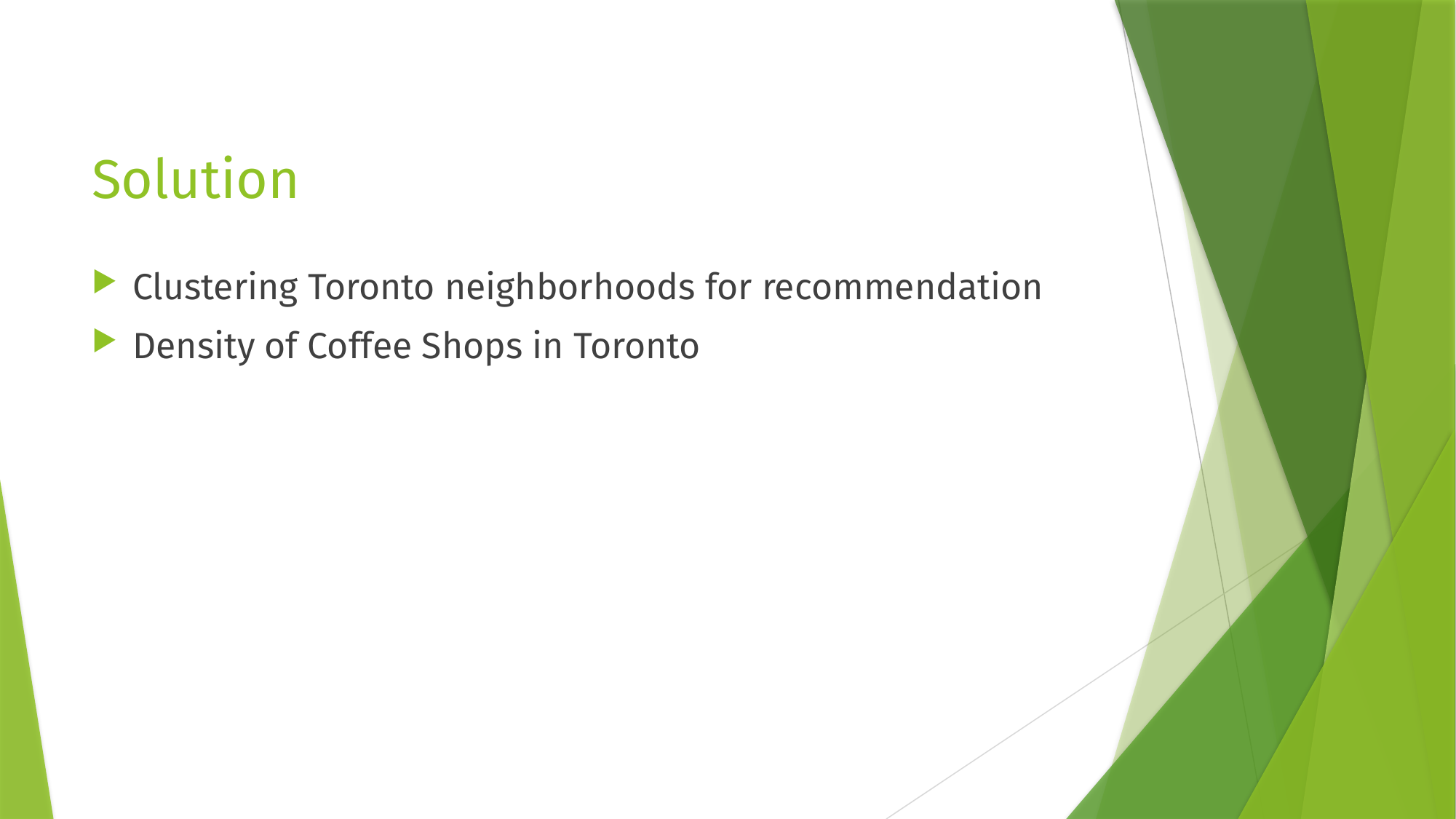

# Solution
Clustering Toronto neighborhoods for recommendation
Density of Coffee Shops in Toronto